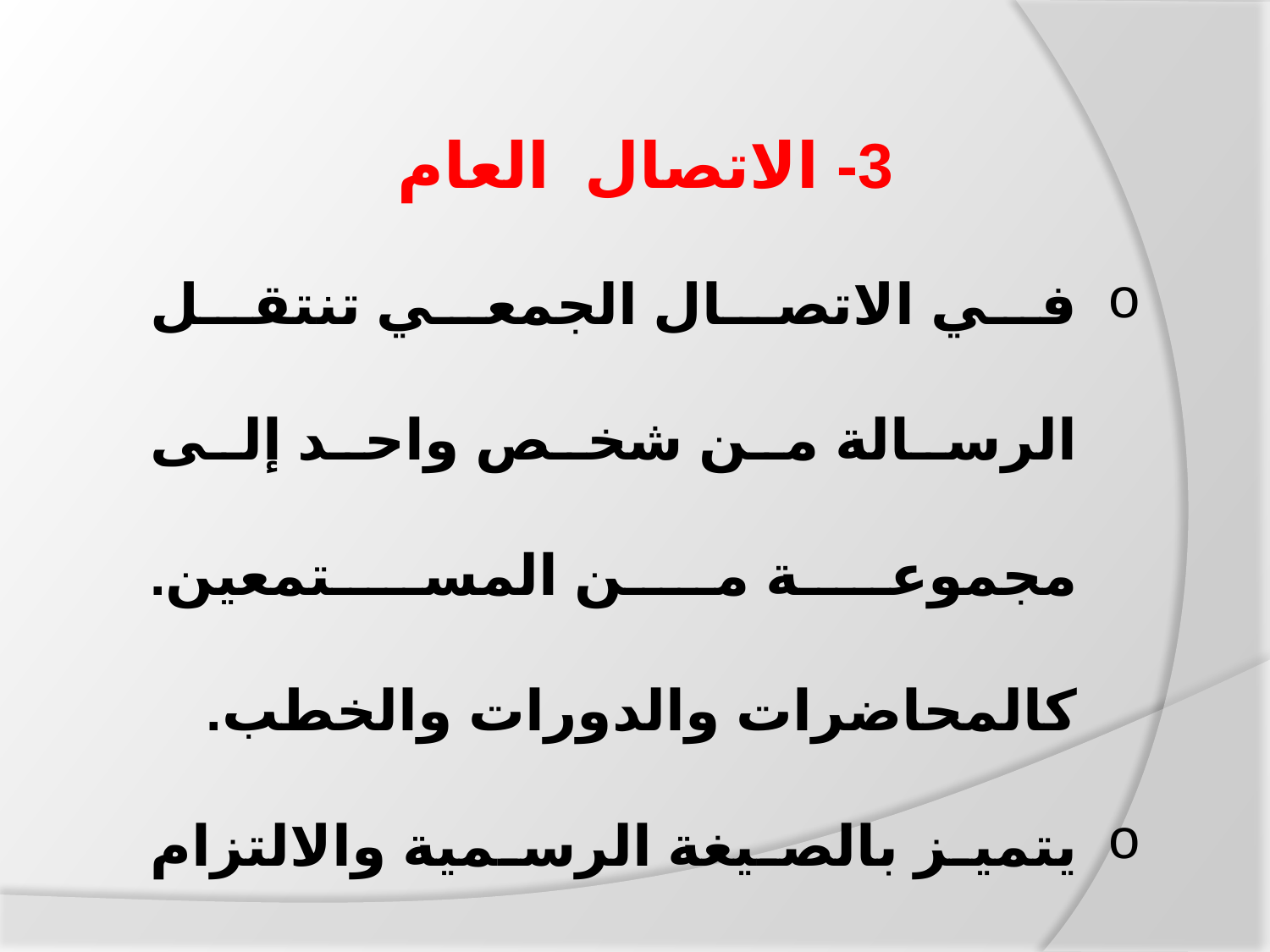

3- الاتصال  العام
في الاتصال الجمعي تنتقل الرسالة من شخص واحد إلى مجموعة من المستمعين. كالمحاضرات والدورات والخطب.
يتميز بالصيغة الرسمية والالتزام بقواعد اللغة ورفع الصوت وعدم مقاطعة المتحدث.